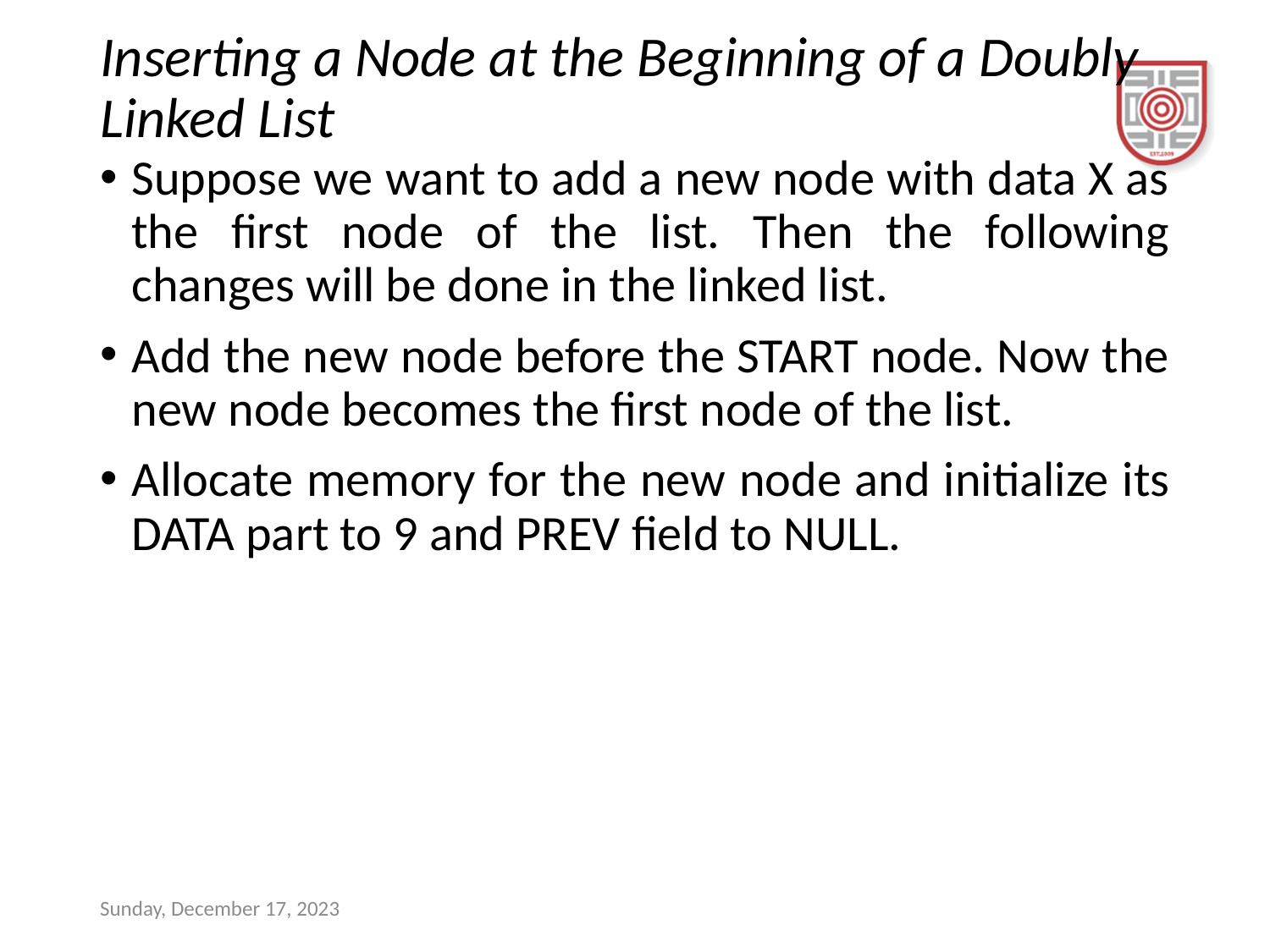

# Inserting a Node at the Beginning of a Doubly Linked List
Suppose we want to add a new node with data X as the first node of the list. Then the following changes will be done in the linked list.
Add the new node before the START node. Now the new node becomes the first node of the list.
Allocate memory for the new node and initialize its DATA part to 9 and PREV field to NULL.
Sunday, December 17, 2023